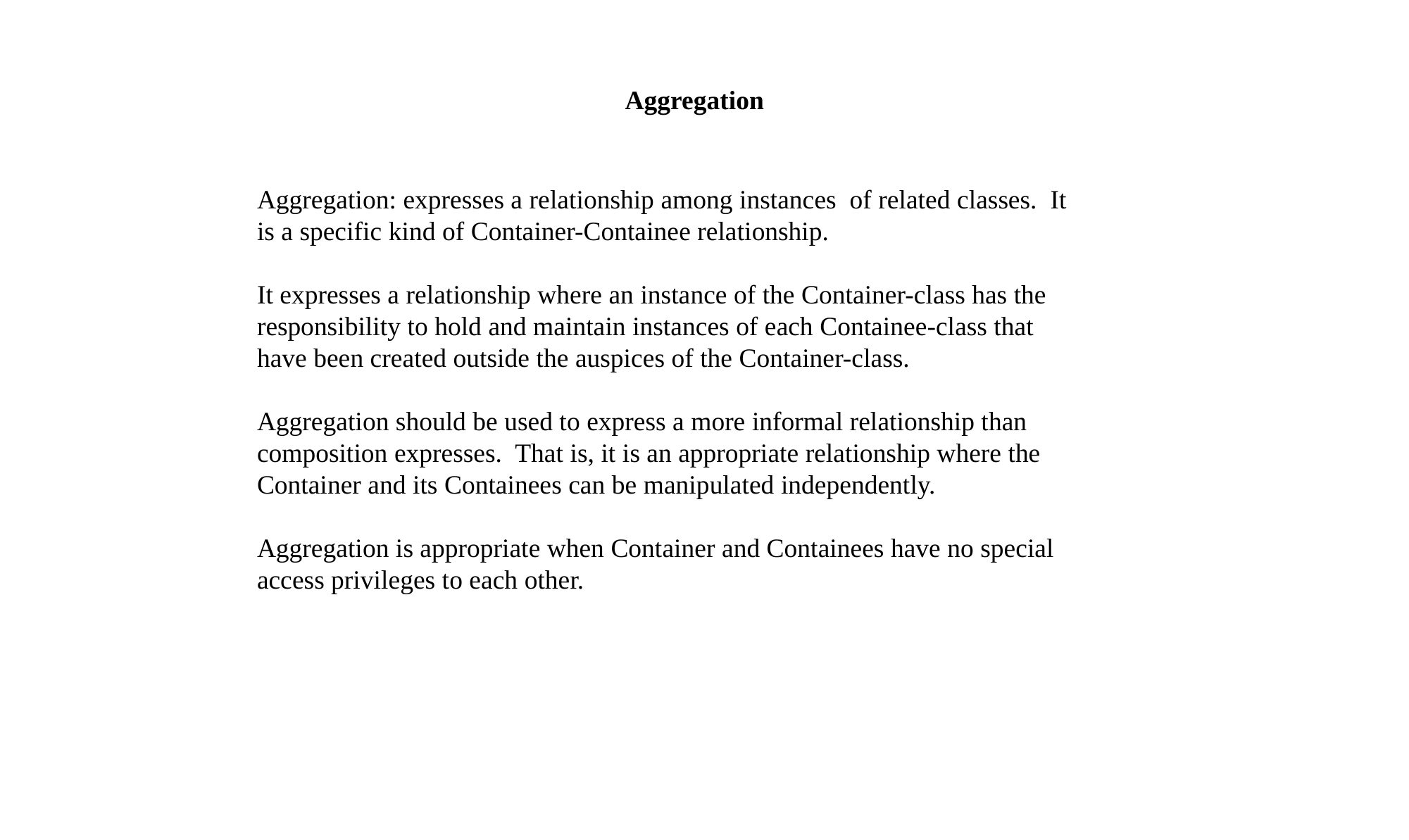

Aggregation
Aggregation: expresses a relationship among instances  of related classes.  It is a specific kind of Container-Containee relationship.

It expresses a relationship where an instance of the Container-class has the responsibility to hold and maintain instances of each Containee-class that have been created outside the auspices of the Container-class.
Aggregation should be used to express a more informal relationship than composition expresses.  That is, it is an appropriate relationship where the Container and its Containees can be manipulated independently.
Aggregation is appropriate when Container and Containees have no special access privileges to each other.